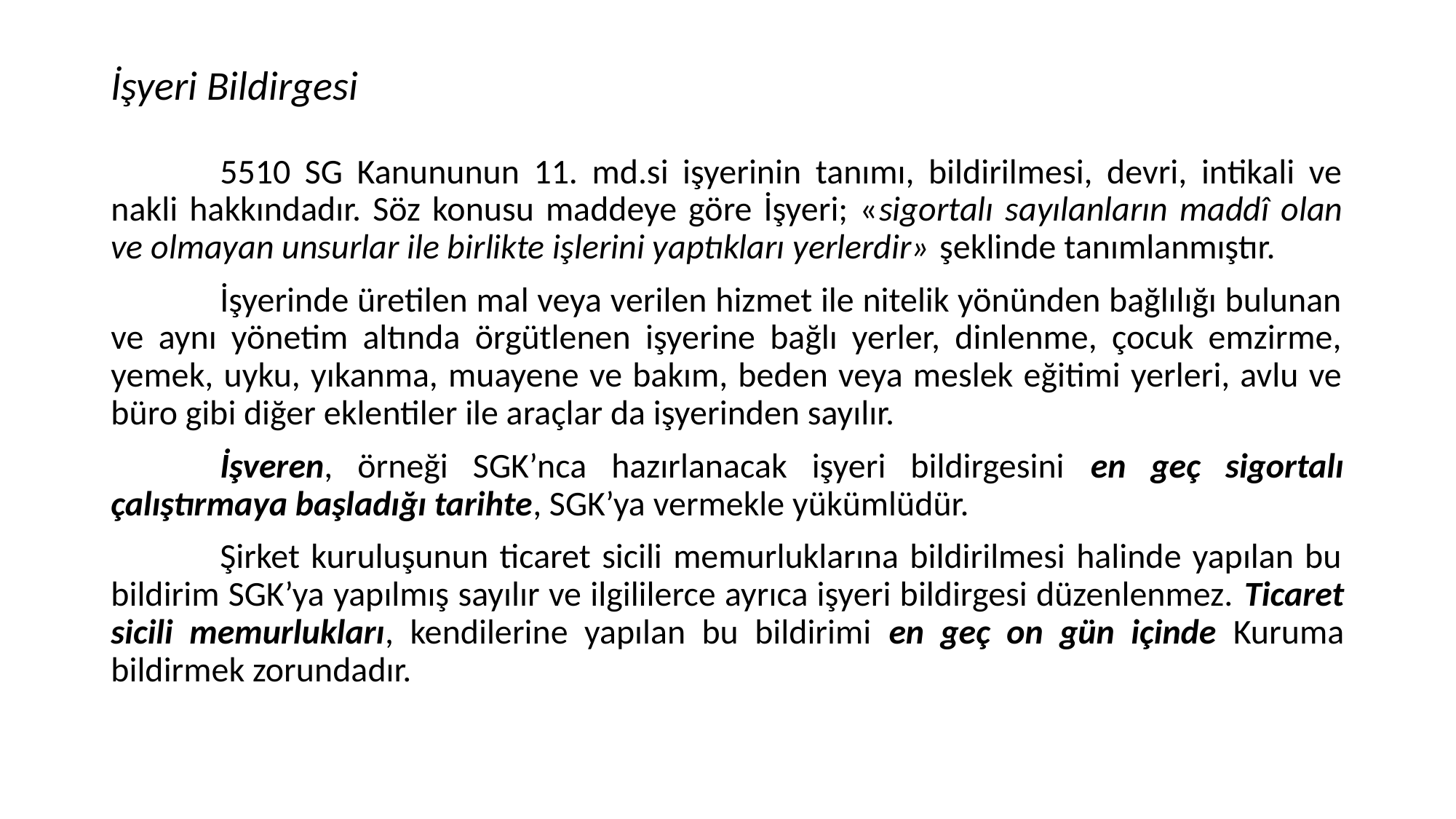

# İşyeri Bildirgesi
	5510 SG Kanununun 11. md.si işyerinin tanımı, bildirilmesi, devri, intikali ve nakli hakkındadır. Söz konusu maddeye göre İşyeri; «sigortalı sayılanların maddî olan ve olmayan unsurlar ile birlikte işlerini yaptıkları yerlerdir» şeklinde tanımlanmıştır.
	İşyerinde üretilen mal veya verilen hizmet ile nitelik yönünden bağlılığı bulunan ve aynı yönetim altında örgütlenen işyerine bağlı yerler, dinlenme, çocuk emzirme, yemek, uyku, yıkanma, muayene ve bakım, beden veya meslek eğitimi yerleri, avlu ve büro gibi diğer eklentiler ile araçlar da işyerinden sayılır.
	İşveren, örneği SGK’nca hazırlanacak işyeri bildirgesini en geç sigortalı çalıştırmaya başladığı tarihte, SGK’ya vermekle yükümlüdür.
	Şirket kuruluşunun ticaret sicili memurluklarına bildirilmesi halinde yapılan bu bildirim SGK’ya yapılmış sayılır ve ilgililerce ayrıca işyeri bildirgesi düzenlenmez. Ticaret sicili memurlukları, kendilerine yapılan bu bildirimi en geç on gün içinde Kuruma bildirmek zorundadır.